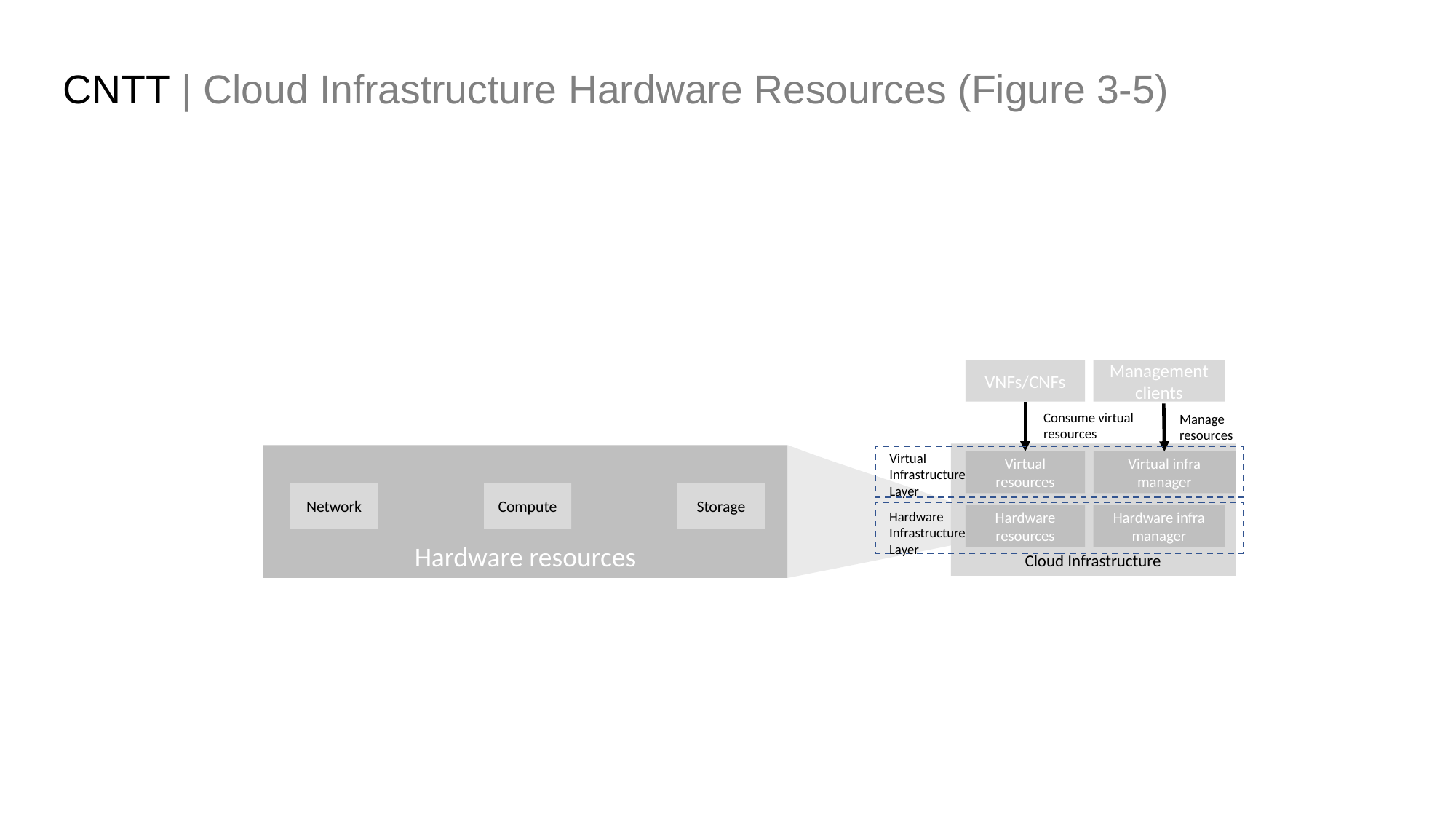

CNTT | Cloud Infrastructure Hardware Resources (Figure 3-5)
VNFs/CNFs
Management clients
Consume virtual resources
Manage resources
Cloud Infrastructure
Virtual
Infrastructure
Layer

Virtual resources
Virtual infra manager
Hardware
Infrastructure
Layer

Hardware infra manager
Hardware resources
Hardware resources

Network
Compute
Storage